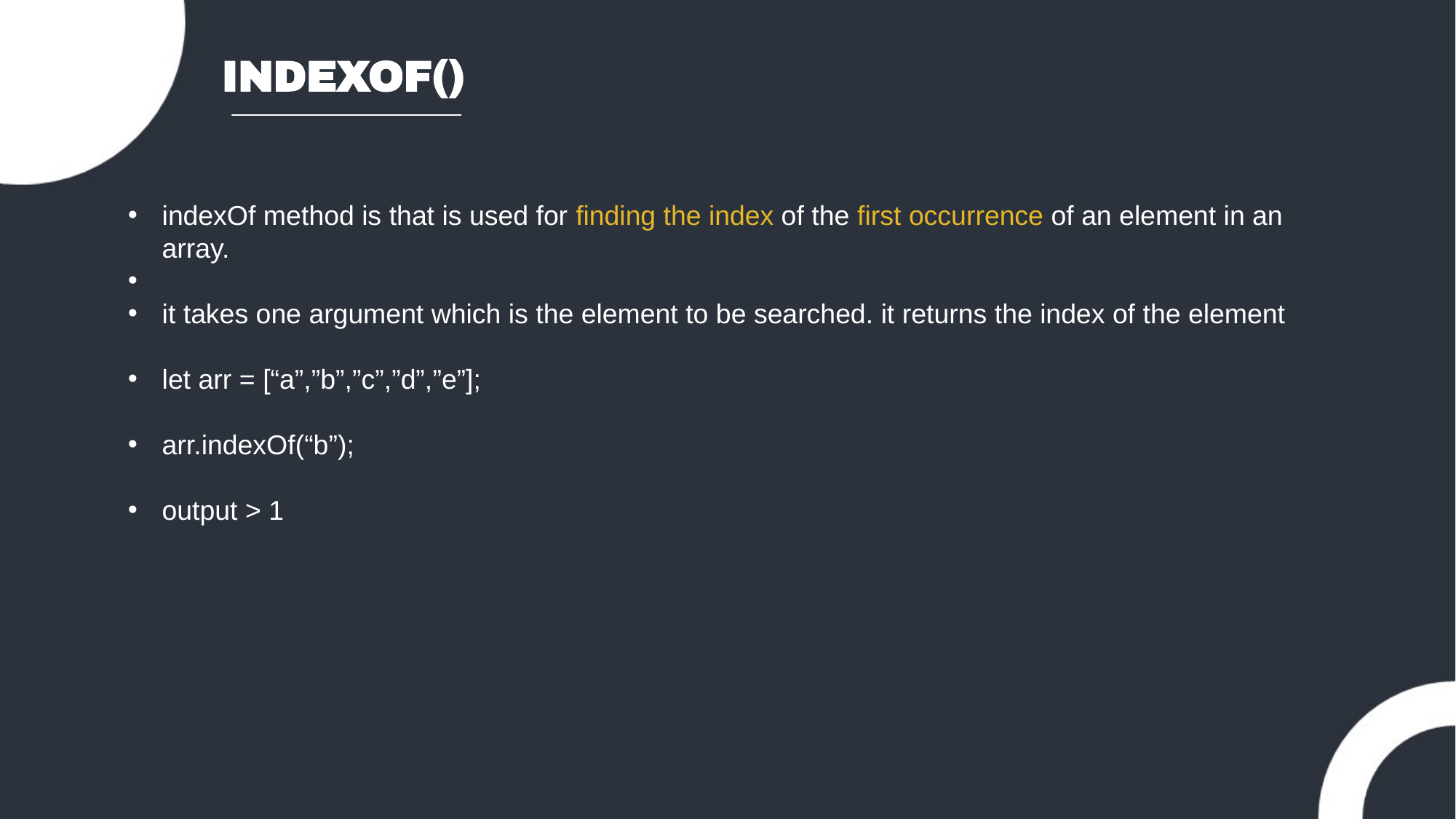

INDEXOF()
indexOf method is that is used for finding the index of the first occurrence of an element in an array.

it takes one argument which is the element to be searched. it returns the index of the element

let arr = [“a”,”b”,”c”,”d”,”e”];

arr.indexOf(“b”);

output > 1